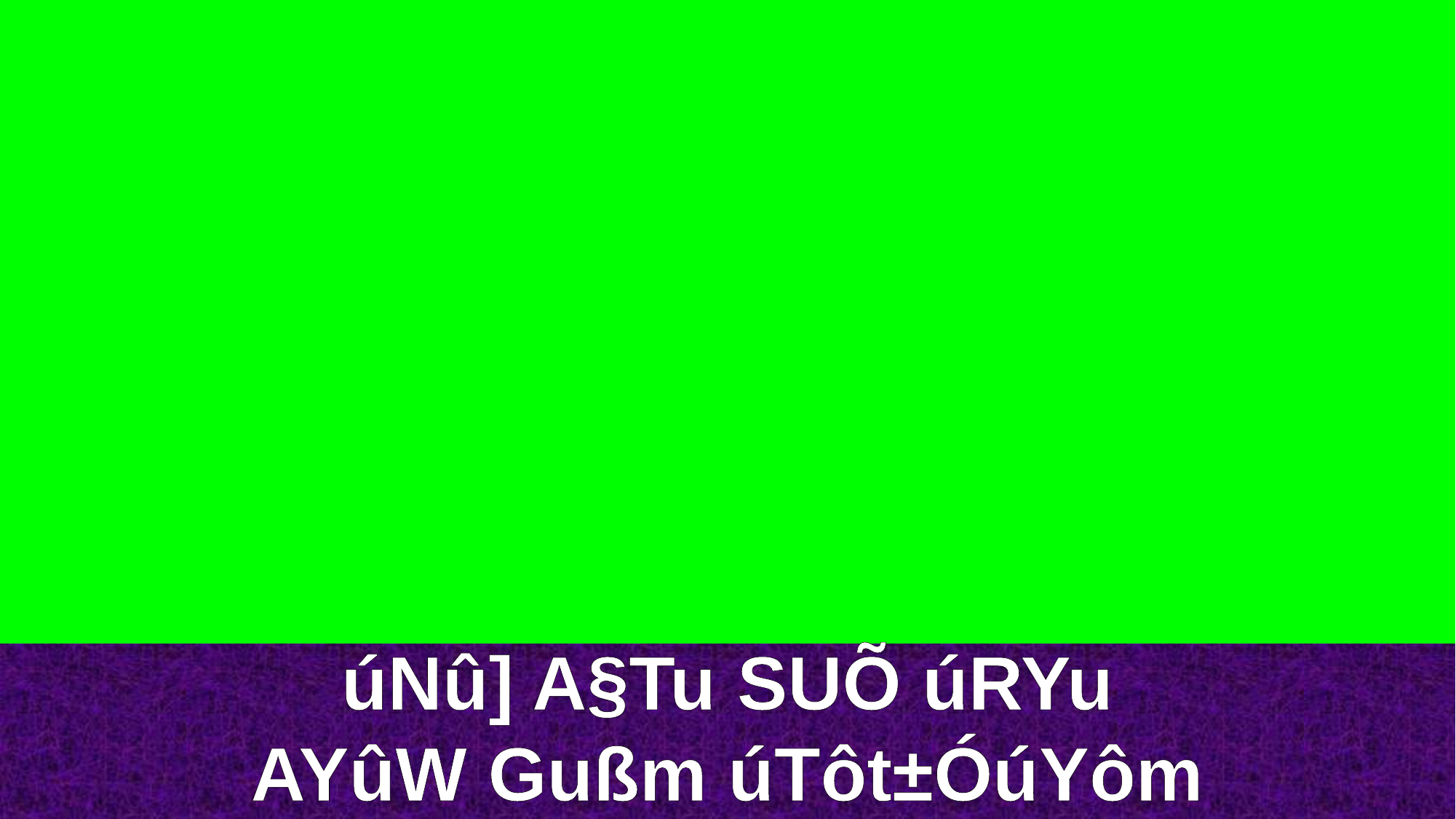

úNû] A§Tu SUÕ úRYu
AYûW Gußm úTôt±ÓúYôm